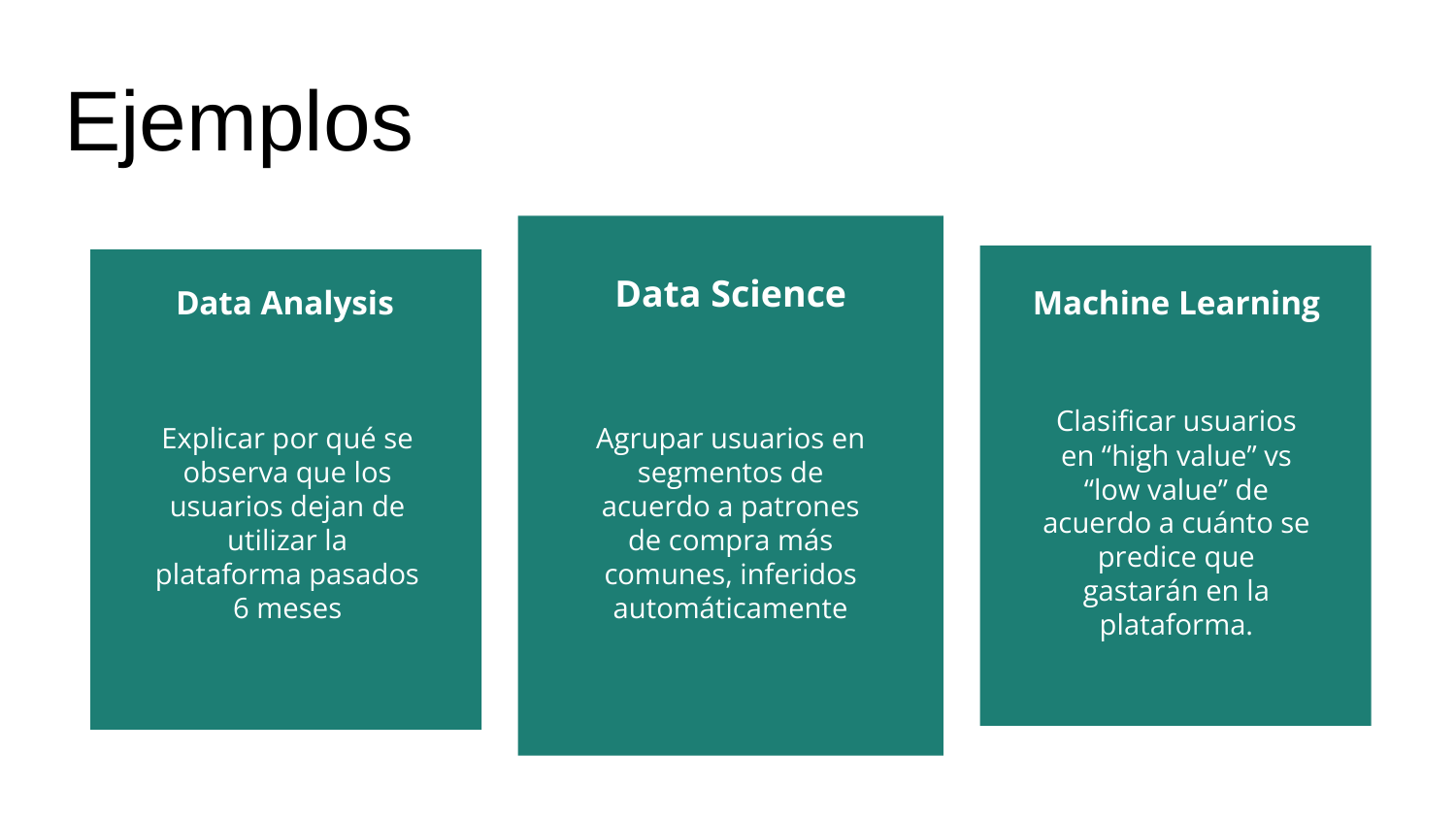

# Ejemplos

Data Science
Data Analysis
Machine Learning
Explicar por qué se observa que los usuarios dejan de utilizar la plataforma pasados 6 meses
Agrupar usuarios en segmentos de acuerdo a patrones de compra más comunes, inferidos automáticamente
Clasificar usuarios en “high value” vs “low value” de acuerdo a cuánto se predice que gastarán en la plataforma.